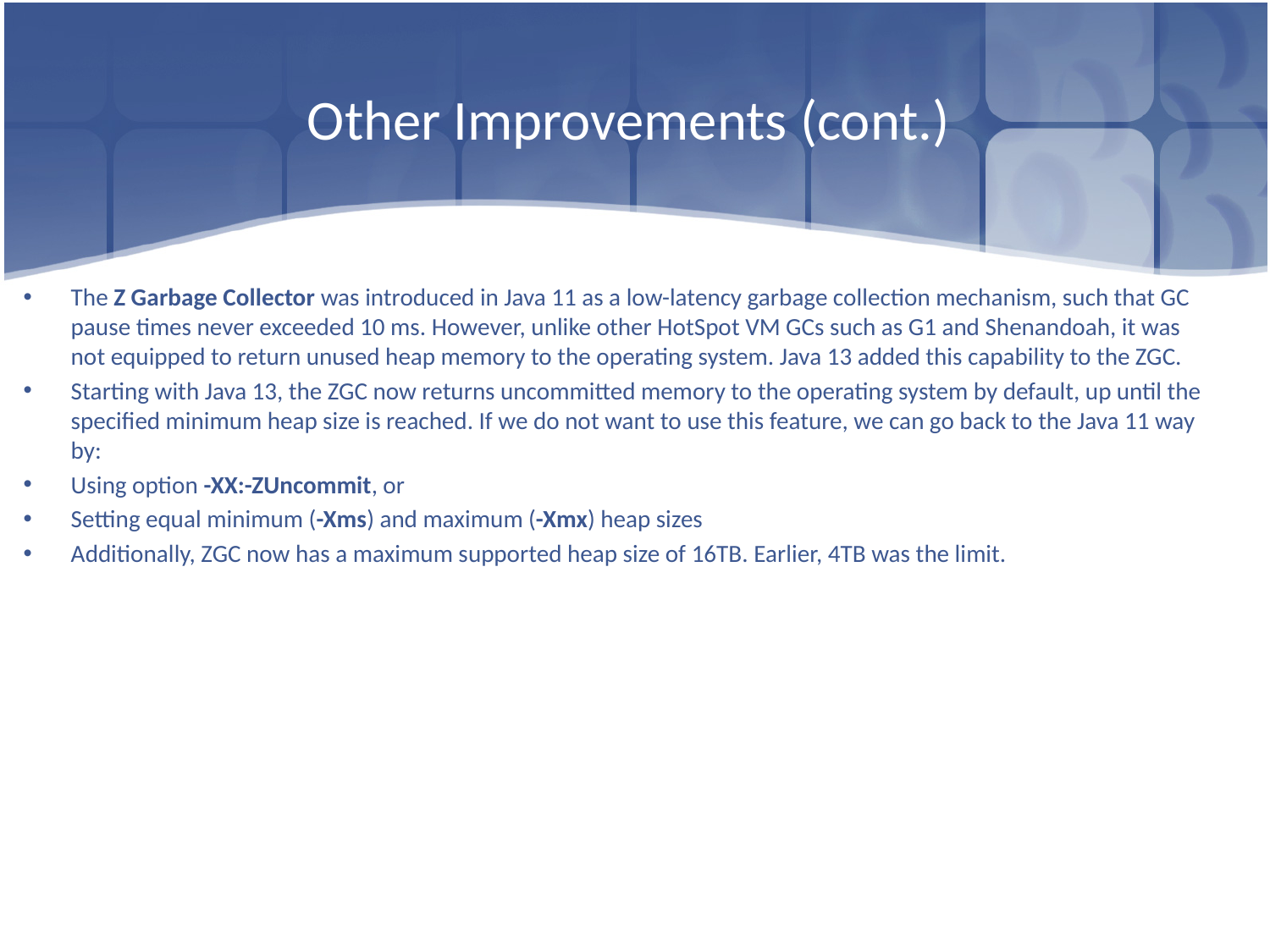

# Other Improvements (cont.)
The Z Garbage Collector was introduced in Java 11 as a low-latency garbage collection mechanism, such that GC pause times never exceeded 10 ms. However, unlike other HotSpot VM GCs such as G1 and Shenandoah, it was not equipped to return unused heap memory to the operating system. Java 13 added this capability to the ZGC.
Starting with Java 13, the ZGC now returns uncommitted memory to the operating system by default, up until the specified minimum heap size is reached. If we do not want to use this feature, we can go back to the Java 11 way by:
Using option -XX:-ZUncommit, or
Setting equal minimum (-Xms) and maximum (-Xmx) heap sizes
Additionally, ZGC now has a maximum supported heap size of 16TB. Earlier, 4TB was the limit.